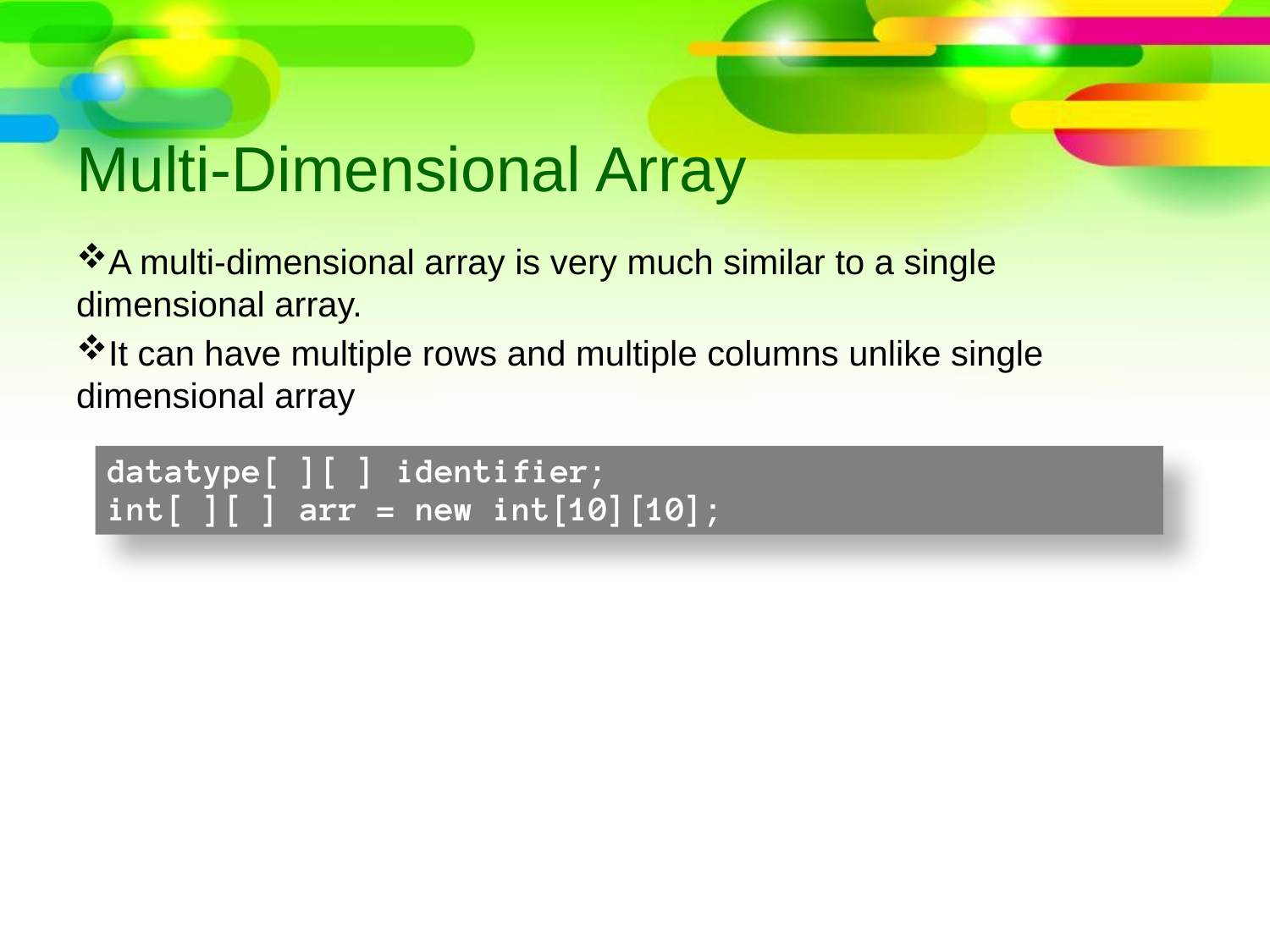

# Multi-Dimensional Array
A multi-dimensional array is very much similar to a single dimensional array.
It can have multiple rows and multiple columns unlike single dimensional array
datatype[ ][ ] identifier;
int[ ][ ] arr = new int[10][10];